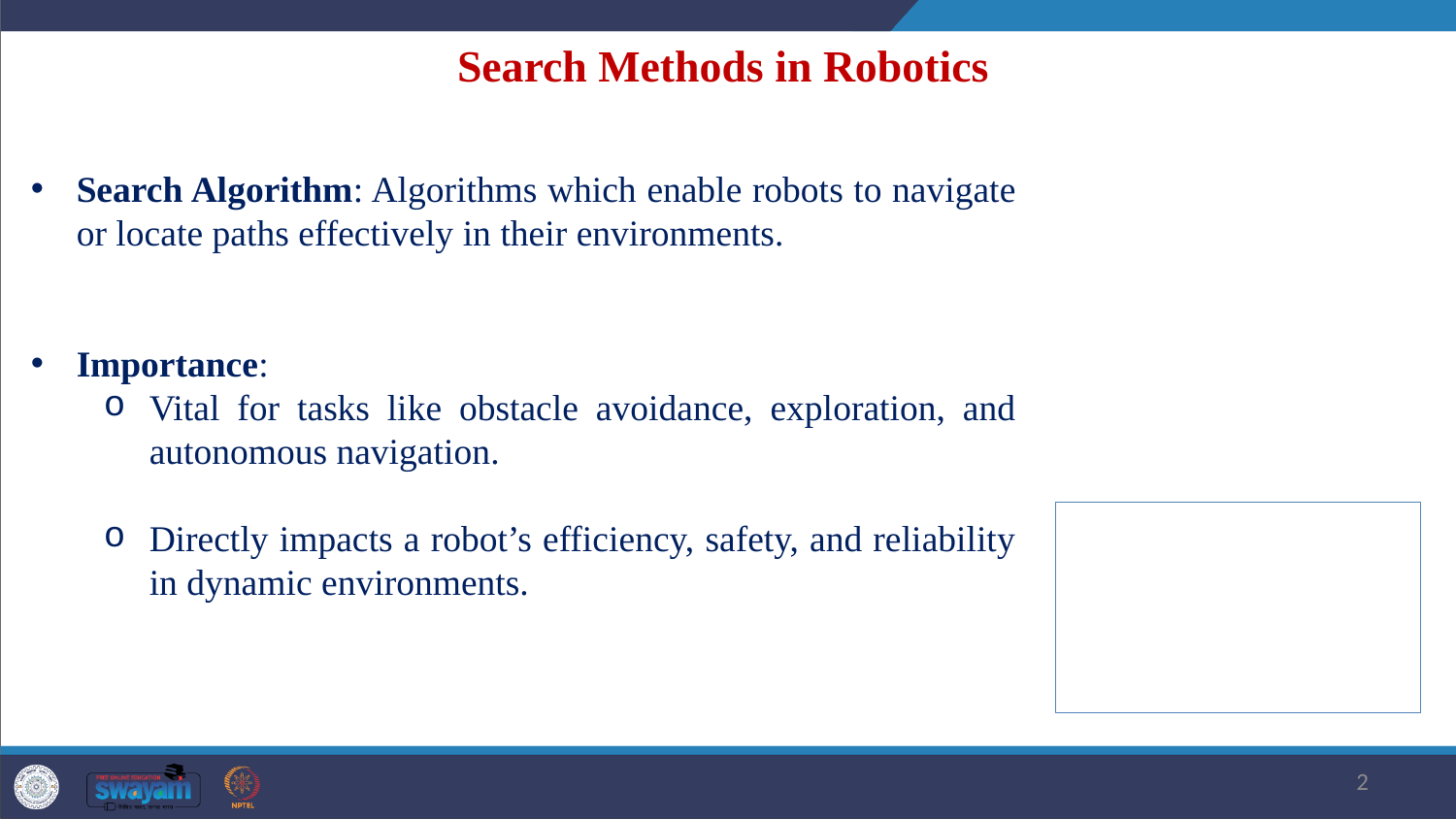

Search Methods in Robotics
Search Algorithm: Algorithms which enable robots to navigate or locate paths effectively in their environments.

Importance:
Vital for tasks like obstacle avoidance, exploration, and autonomous navigation.

Directly impacts a robot’s efficiency, safety, and reliability in dynamic environments.
2